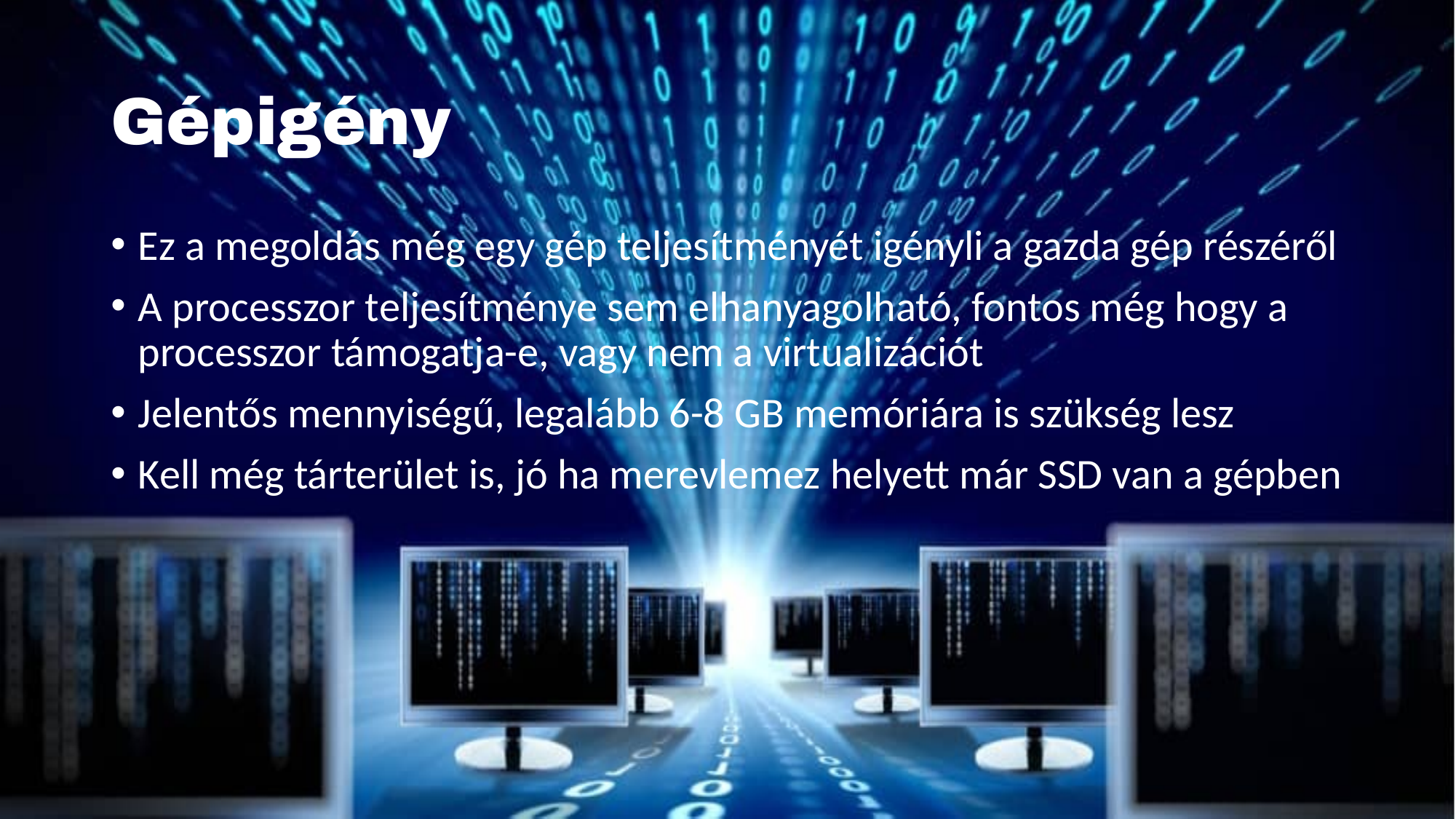

# Gépigény
Ez a megoldás még egy gép teljesítményét igényli a gazda gép részéről
A processzor teljesítménye sem elhanyagolható, fontos még hogy a processzor támogatja-e, vagy nem a virtualizációt
Jelentős mennyiségű, legalább 6-8 GB memóriára is szükség lesz
Kell még tárterület is, jó ha merevlemez helyett már SSD van a gépben